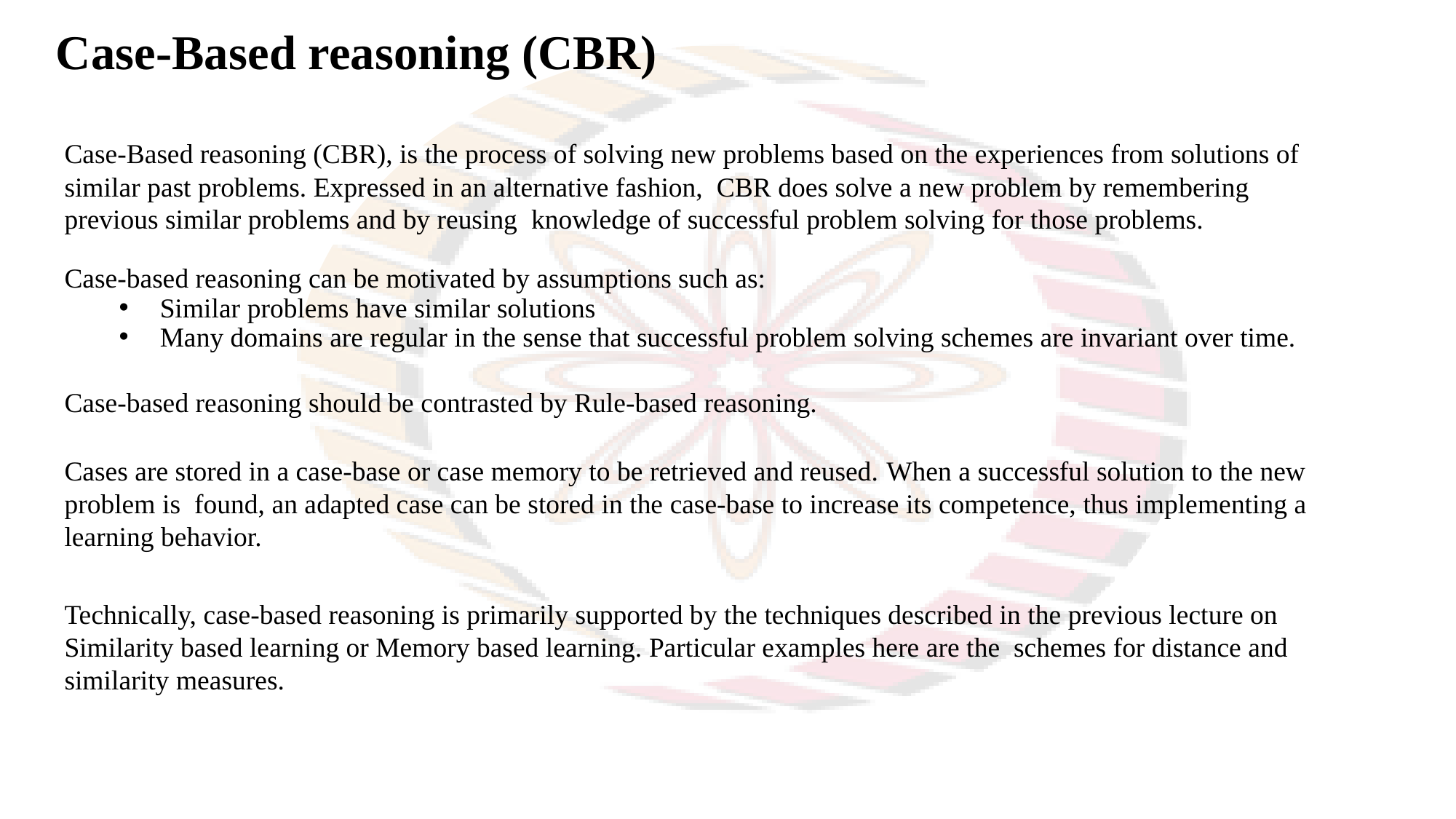

Case-Based reasoning (CBR)
Case-Based reasoning (CBR), is the process of solving new problems based on the experiences from solutions of similar past problems. Expressed in an alternative fashion,  CBR does solve a new problem by remembering  previous similar problems and by reusing  knowledge of successful problem solving for those problems.

Case-based reasoning can be motivated by assumptions such as:
Similar problems have similar solutions
Many domains are regular in the sense that successful problem solving schemes are invariant over time.

Case-based reasoning should be contrasted by Rule-based reasoning.

Cases are stored in a case-base or case memory to be retrieved and reused. When a successful solution to the new problem is  found, an adapted case can be stored in the case-base to increase its competence, thus implementing a learning behavior.

Technically, case-based reasoning is primarily supported by the techniques described in the previous lecture on Similarity based learning or Memory based learning. Particular examples here are the  schemes for distance and similarity measures.